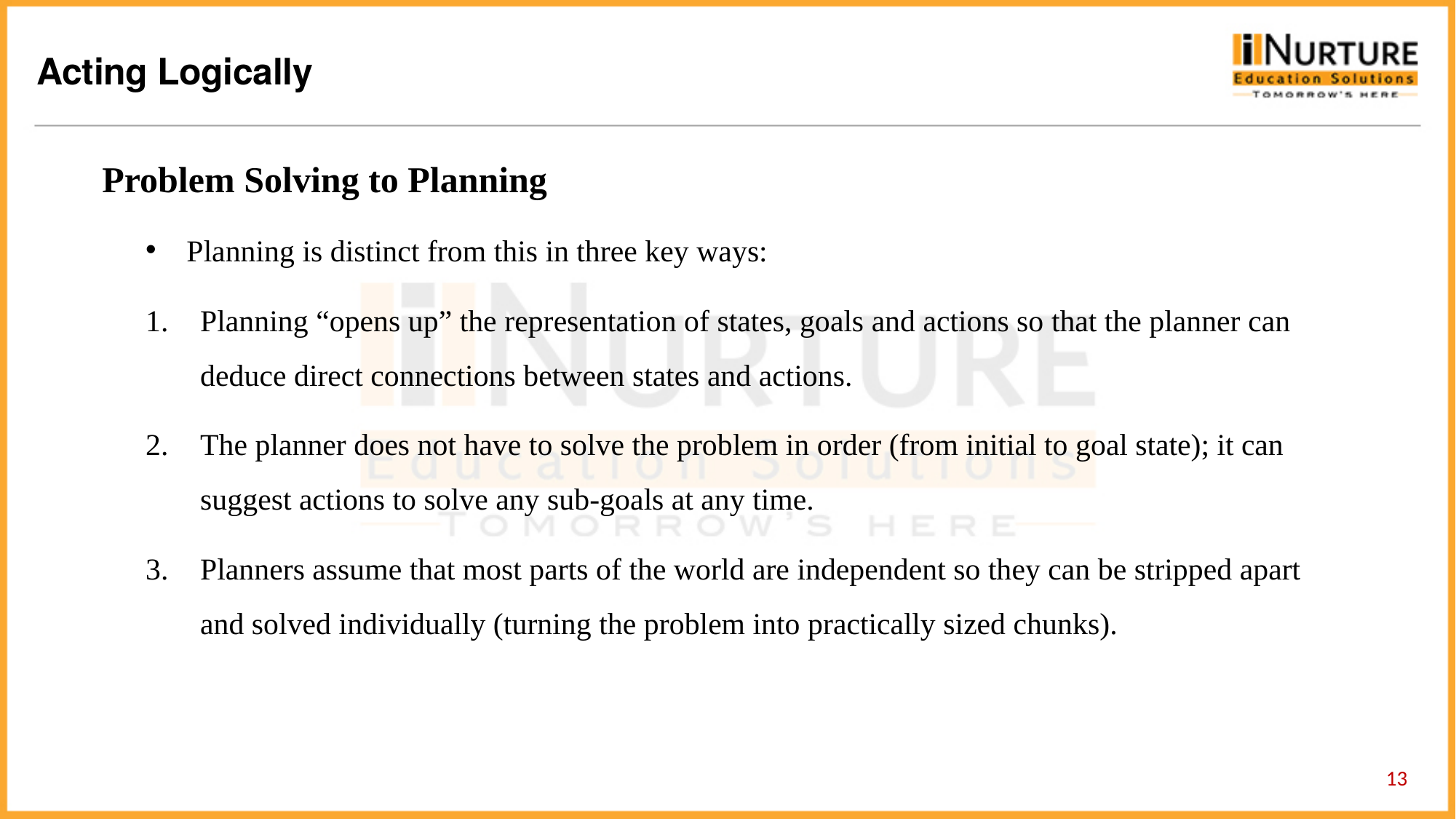

Problem Solving to Planning
Planning is distinct from this in three key ways:
Planning “opens up” the representation of states, goals and actions so that the planner can deduce direct connections between states and actions.
The planner does not have to solve the problem in order (from initial to goal state); it can suggest actions to solve any sub-goals at any time.
Planners assume that most parts of the world are independent so they can be stripped apart and solved individually (turning the problem into practically sized chunks).